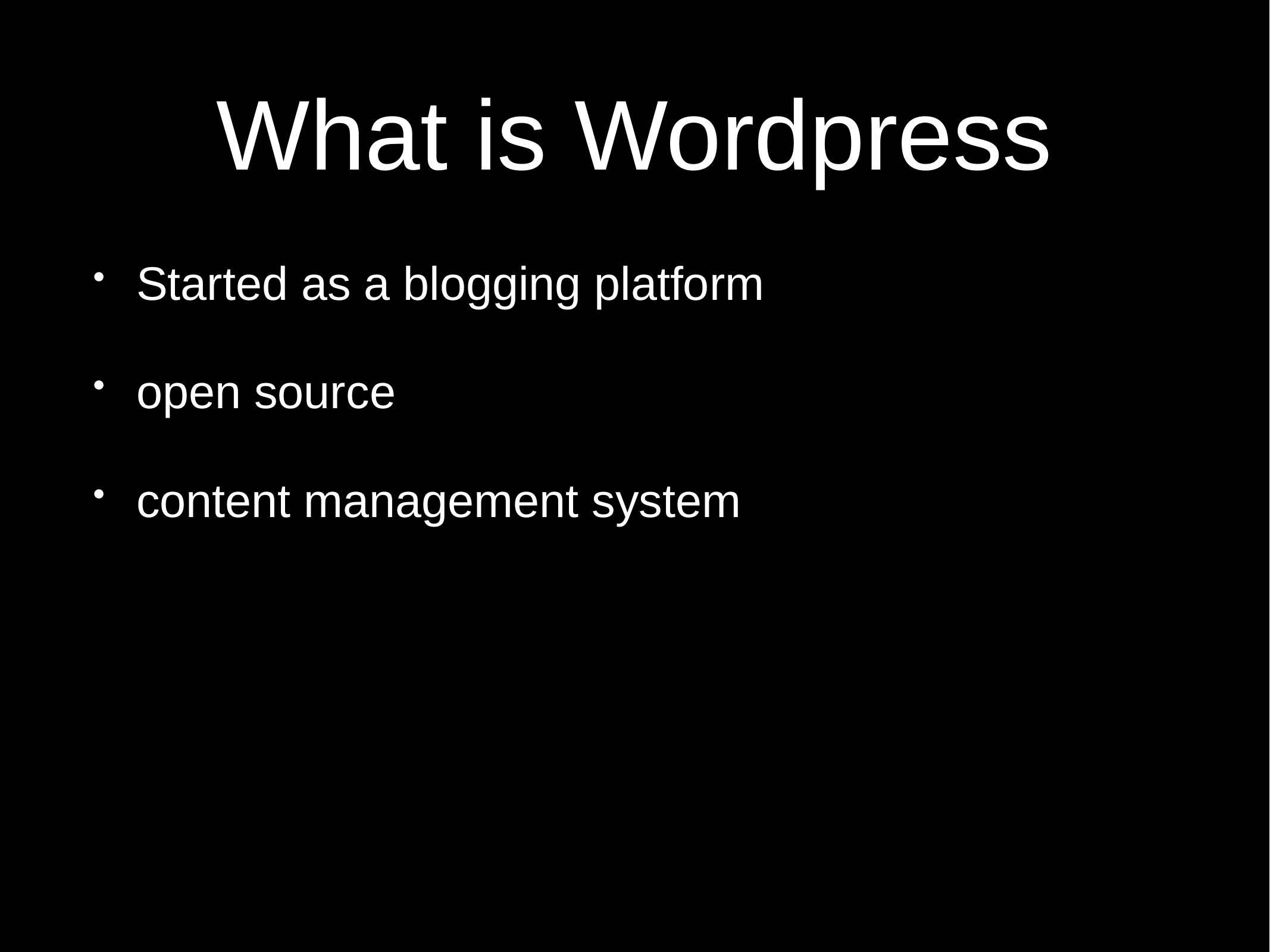

# What is Wordpress
Started as a blogging platform
open source
content management system